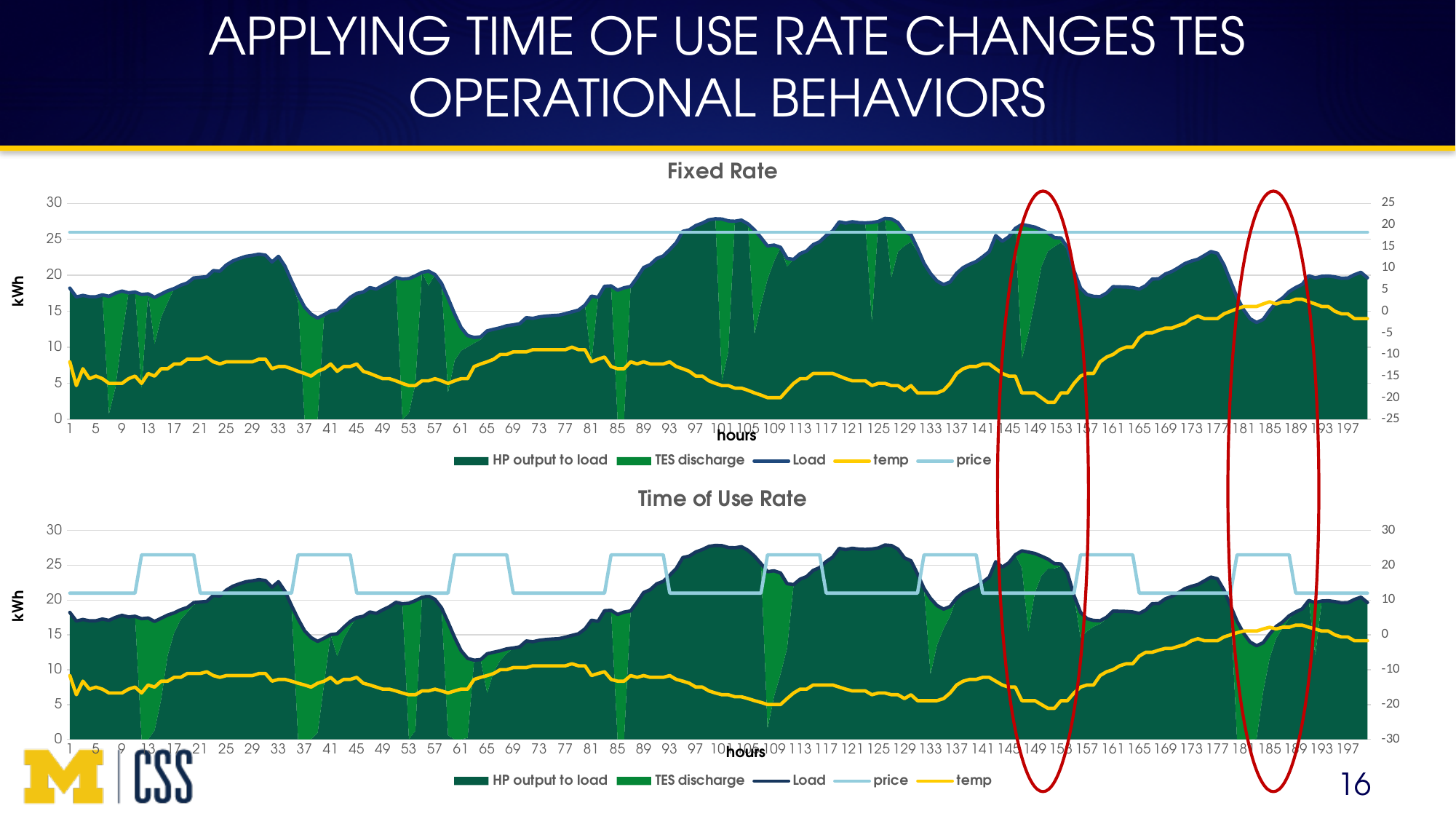

# APPLYING TIME OF USE RATE CHANGES TES OPERATIONAL BEHAVIORS

### Chart: Fixed Rate

| Category | HP output to load | TES discharge | Load | temp | price |
|---|---|---|---|---|---|

kWh
hours

### Chart: Time of Use Rate

| Category | HP output to load | TES discharge | Load | price | temp |
|---|---|---|---|---|---|
kWh
hours
16